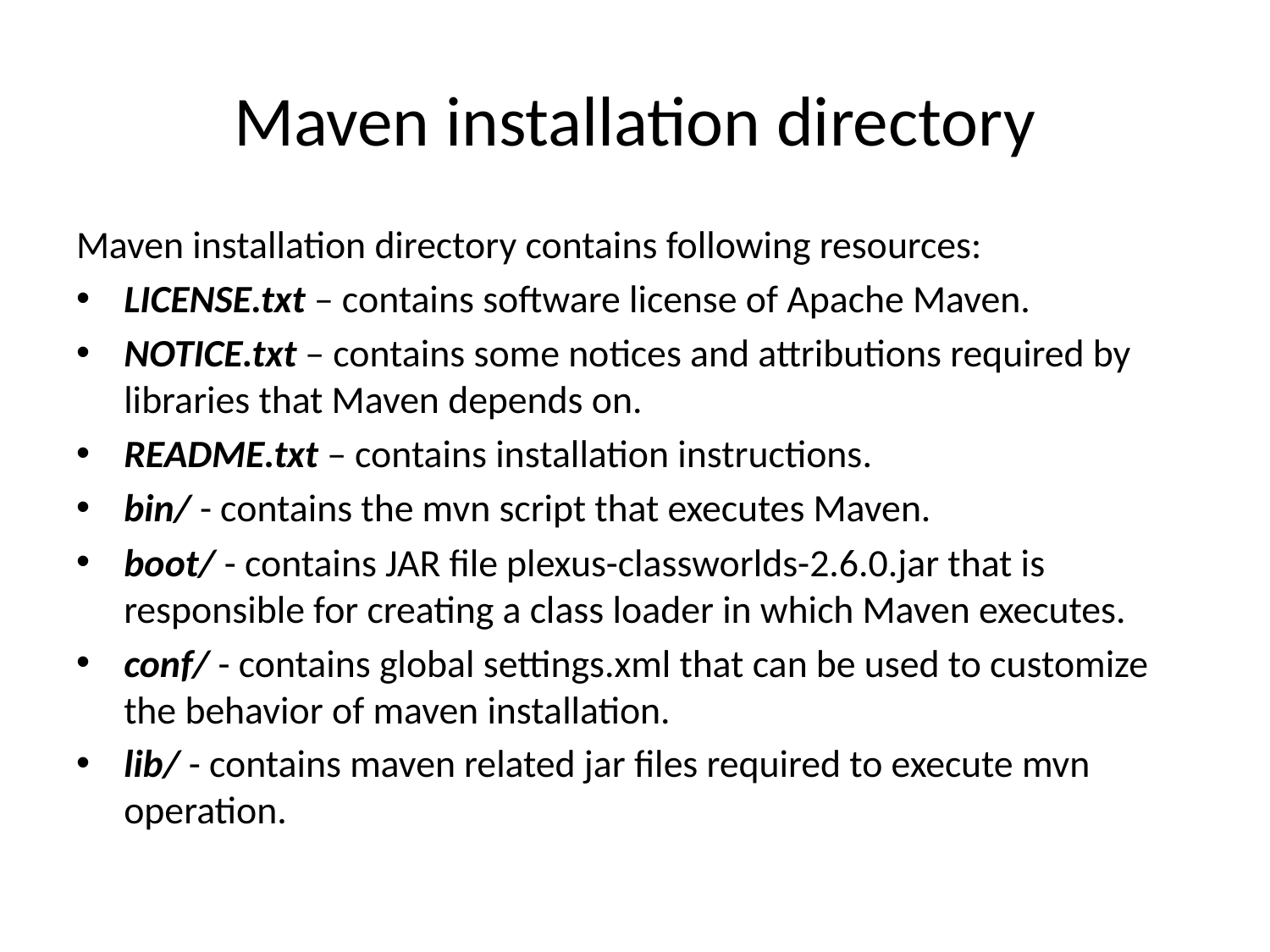

# Maven installation directory
Maven installation directory contains following resources:
LICENSE.txt – contains software license of Apache Maven.
NOTICE.txt – contains some notices and attributions required by libraries that Maven depends on.
README.txt – contains installation instructions.
bin/ - contains the mvn script that executes Maven.
boot/ - contains JAR file plexus-classworlds-2.6.0.jar that is responsible for creating a class loader in which Maven executes.
conf/ - contains global settings.xml that can be used to customize the behavior of maven installation.
lib/ - contains maven related jar files required to execute mvn operation.